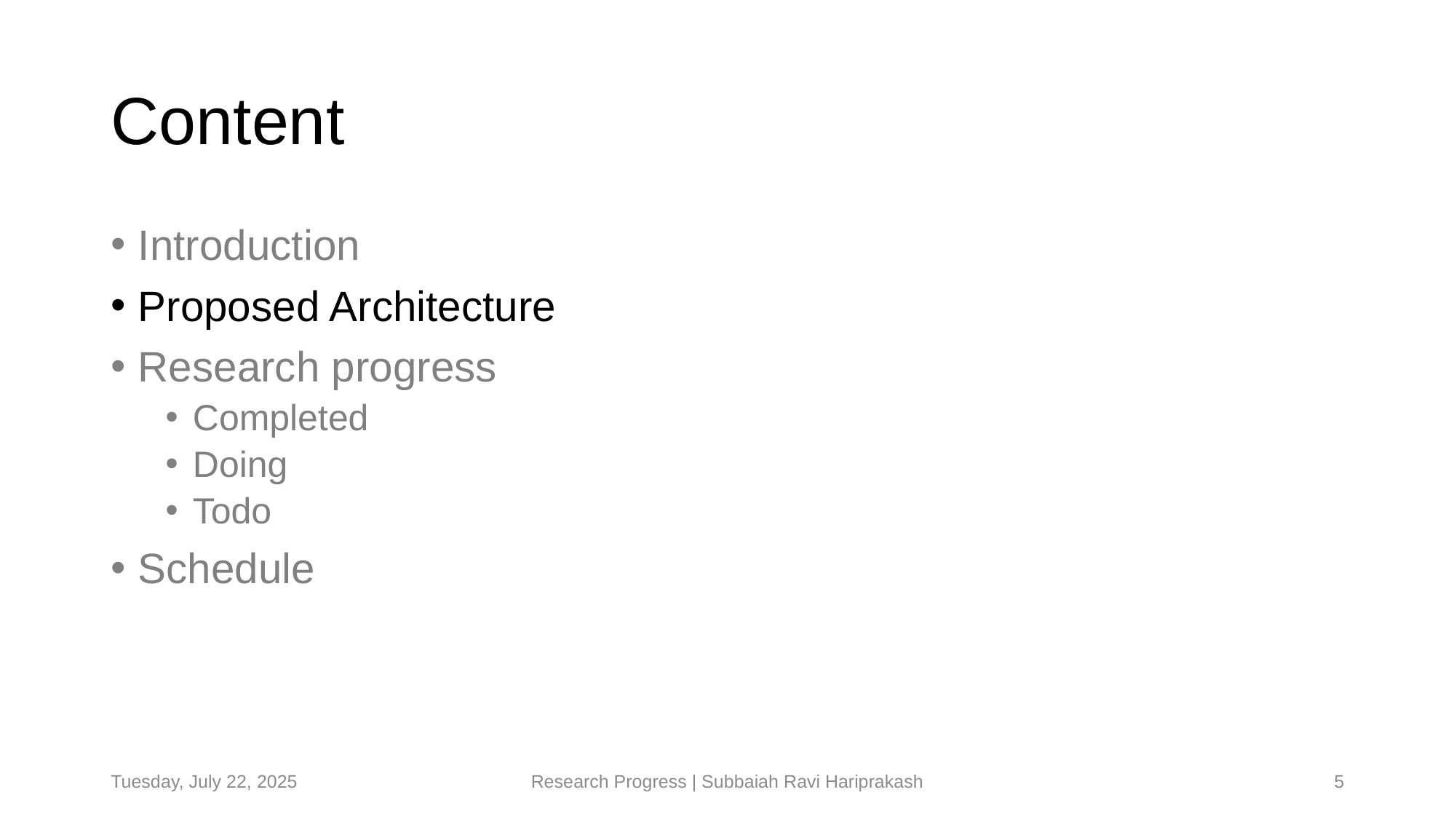

# Content
Introduction
Proposed Architecture
Research progress
Completed
Doing
Todo
Schedule

Tuesday, July 22, 2025
Research Progress | Subbaiah Ravi Hariprakash
5